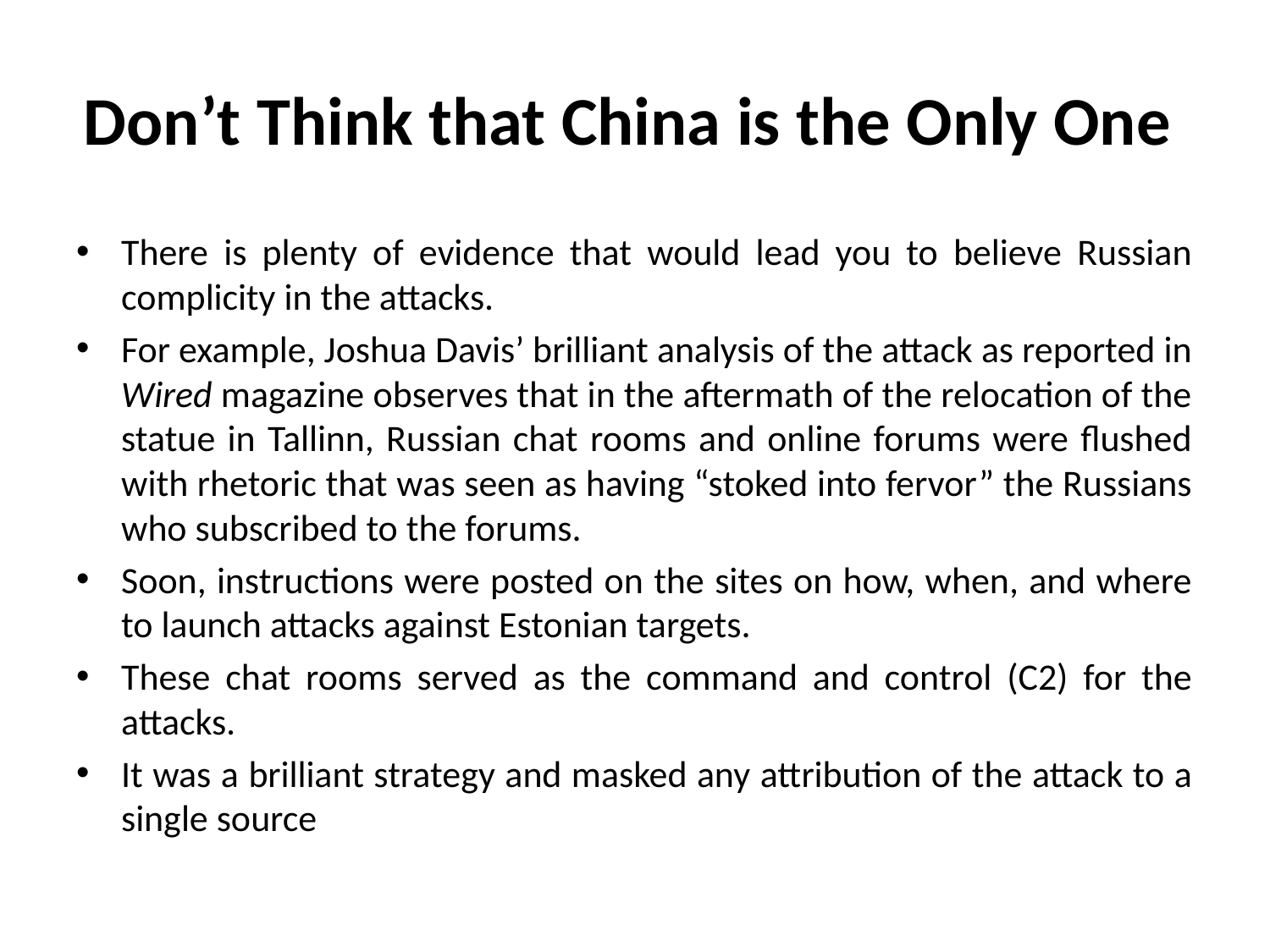

# Don’t Think that China is the Only One
There is plenty of evidence that would lead you to believe Russian complicity in the attacks.
For example, Joshua Davis’ brilliant analysis of the attack as reported in Wired magazine observes that in the aftermath of the relocation of the statue in Tallinn, Russian chat rooms and online forums were flushed with rhetoric that was seen as having “stoked into fervor” the Russians who subscribed to the forums.
Soon, instructions were posted on the sites on how, when, and where to launch attacks against Estonian targets.
These chat rooms served as the command and control (C2) for the attacks.
It was a brilliant strategy and masked any attribution of the attack to a single source